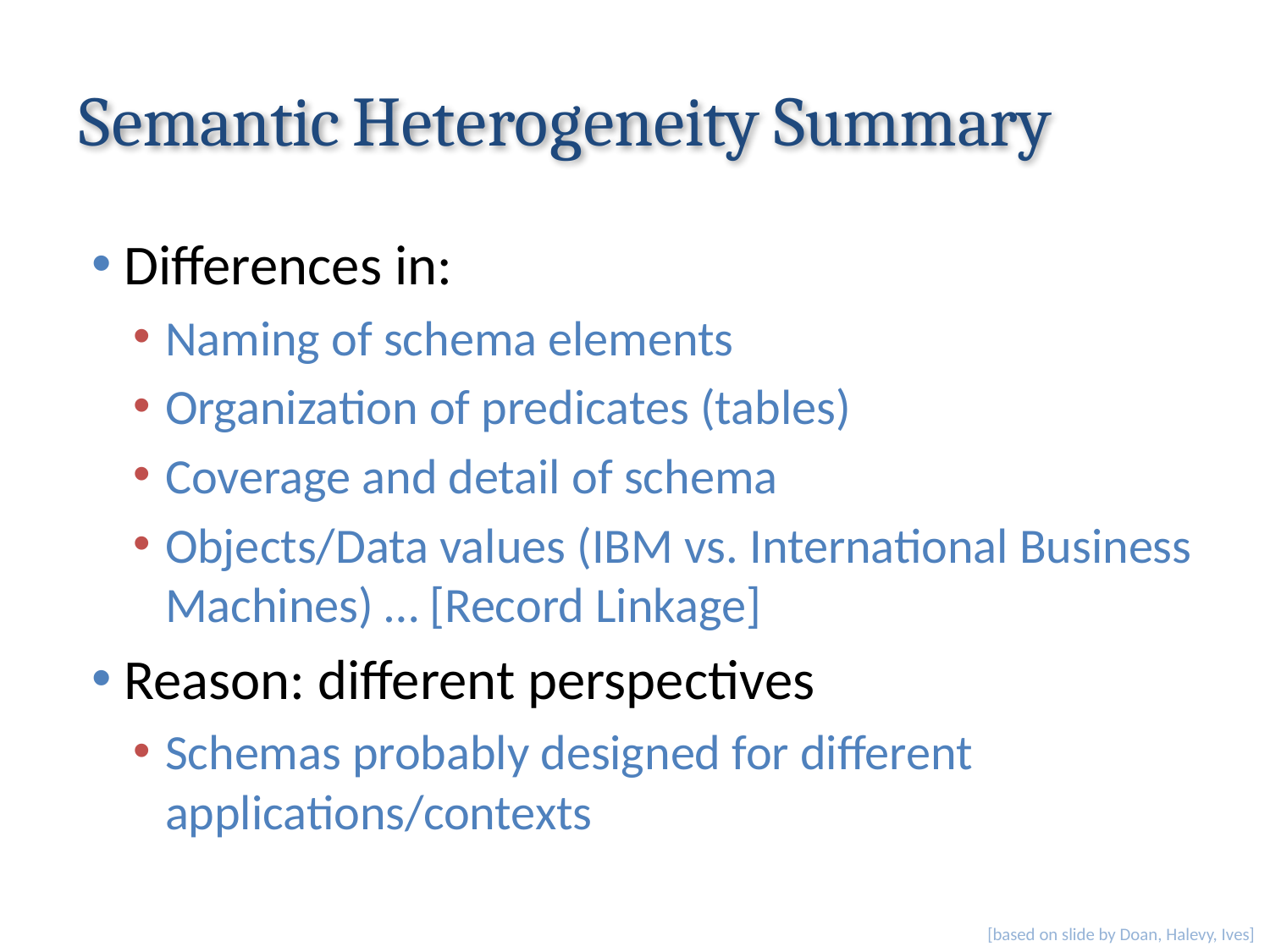

# Semantic Heterogeneity Summary
Differences in:
Naming of schema elements
Organization of predicates (tables)
Coverage and detail of schema
Objects/Data values (IBM vs. International Business Machines) … [Record Linkage]
Reason: different perspectives
Schemas probably designed for different applications/contexts
[based on slide by Doan, Halevy, Ives]